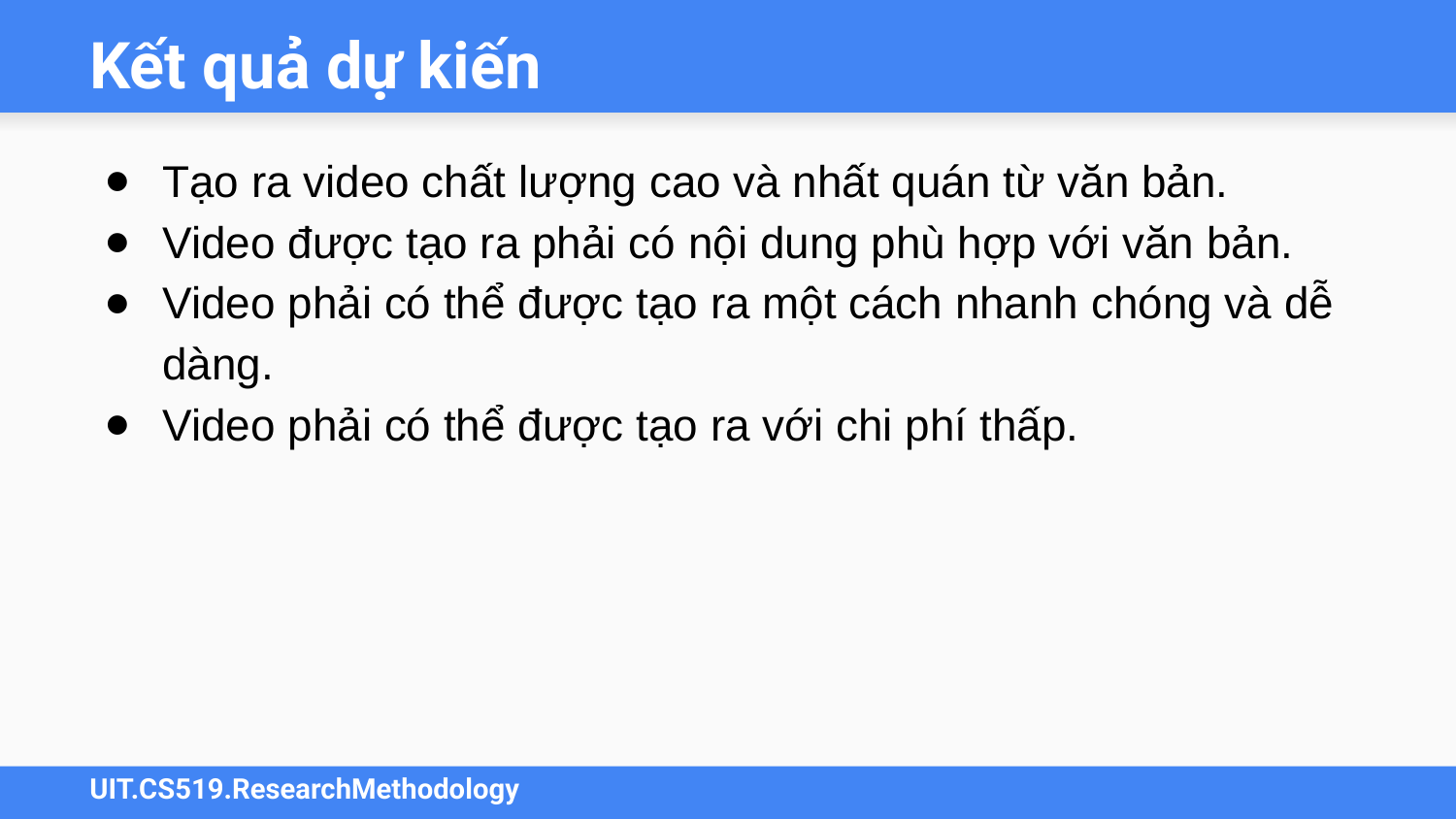

# Kết quả dự kiến
Tạo ra video chất lượng cao và nhất quán từ văn bản.
Video được tạo ra phải có nội dung phù hợp với văn bản.
Video phải có thể được tạo ra một cách nhanh chóng và dễ dàng.
Video phải có thể được tạo ra với chi phí thấp.